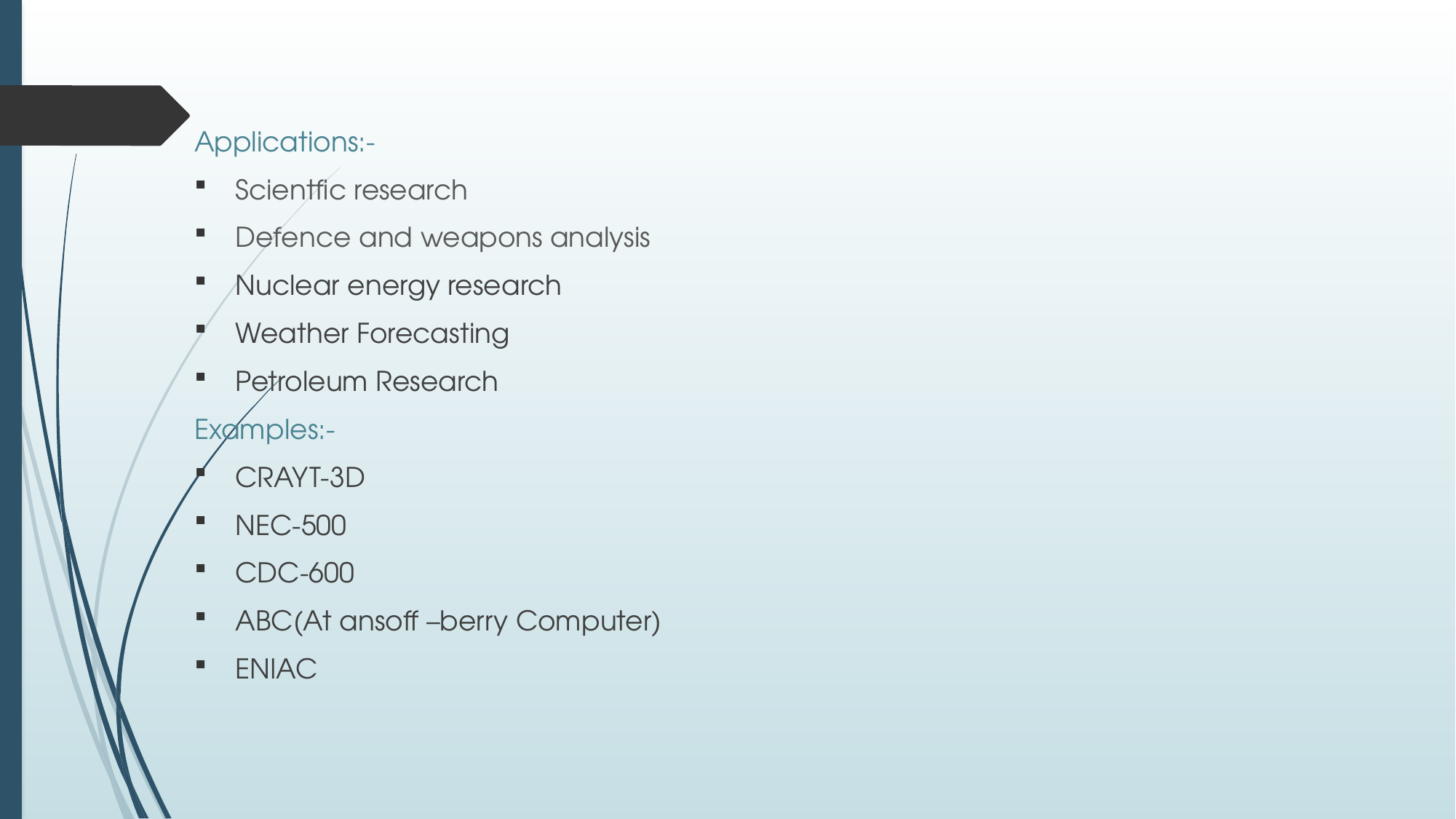

#
Applications:-
Scientfic research
Defence and weapons analysis
Nuclear energy research
Weather Forecasting
Petroleum Research
Examples:-
CRAYT-3D
NEC-500
CDC-600
ABC(At ansoff –berry Computer)
ENIAC